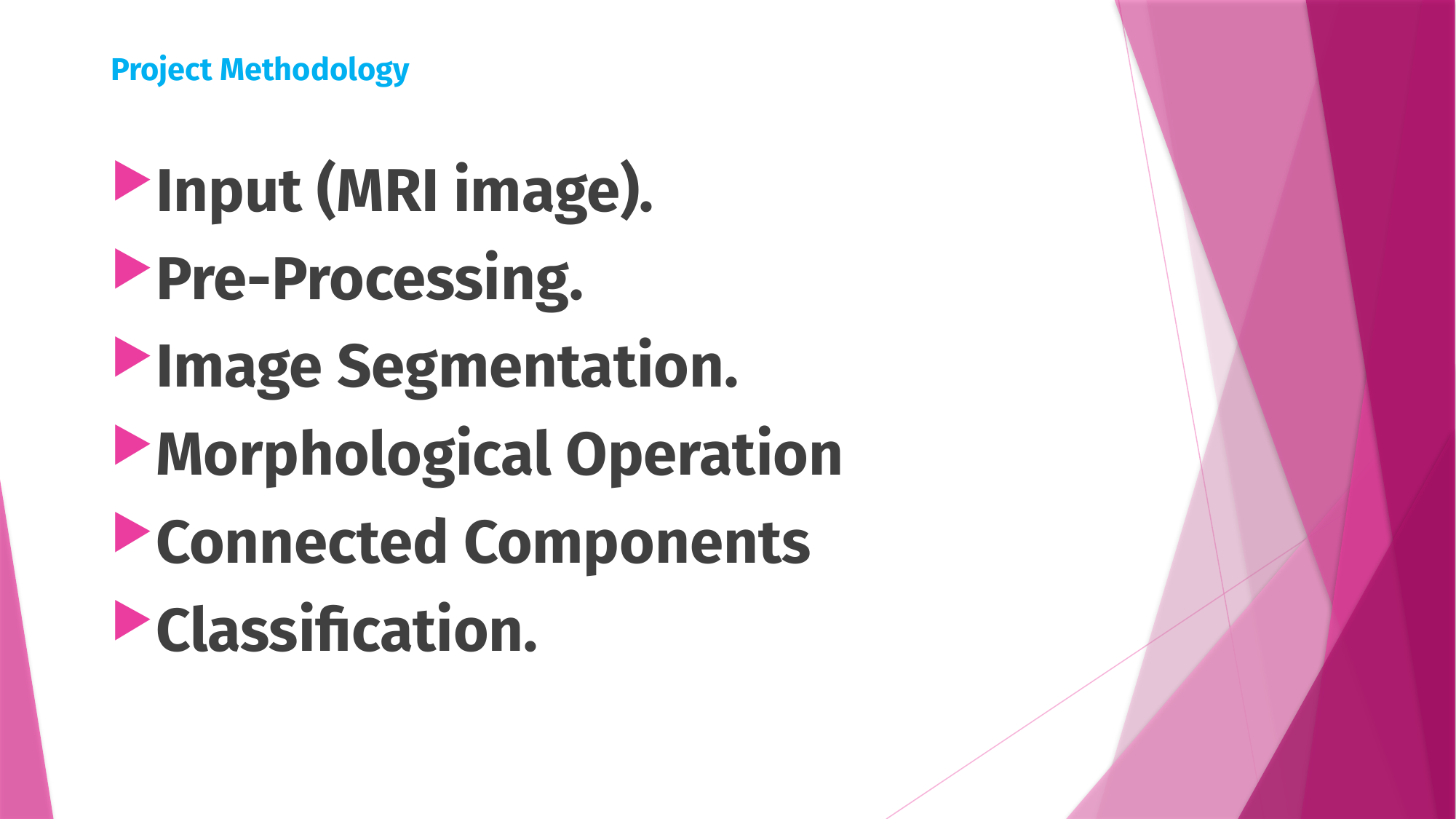

# Project Methodology
Input (MRI image).
Pre-Processing.
Image Segmentation.
Morphological Operation
Connected Components
Classification.